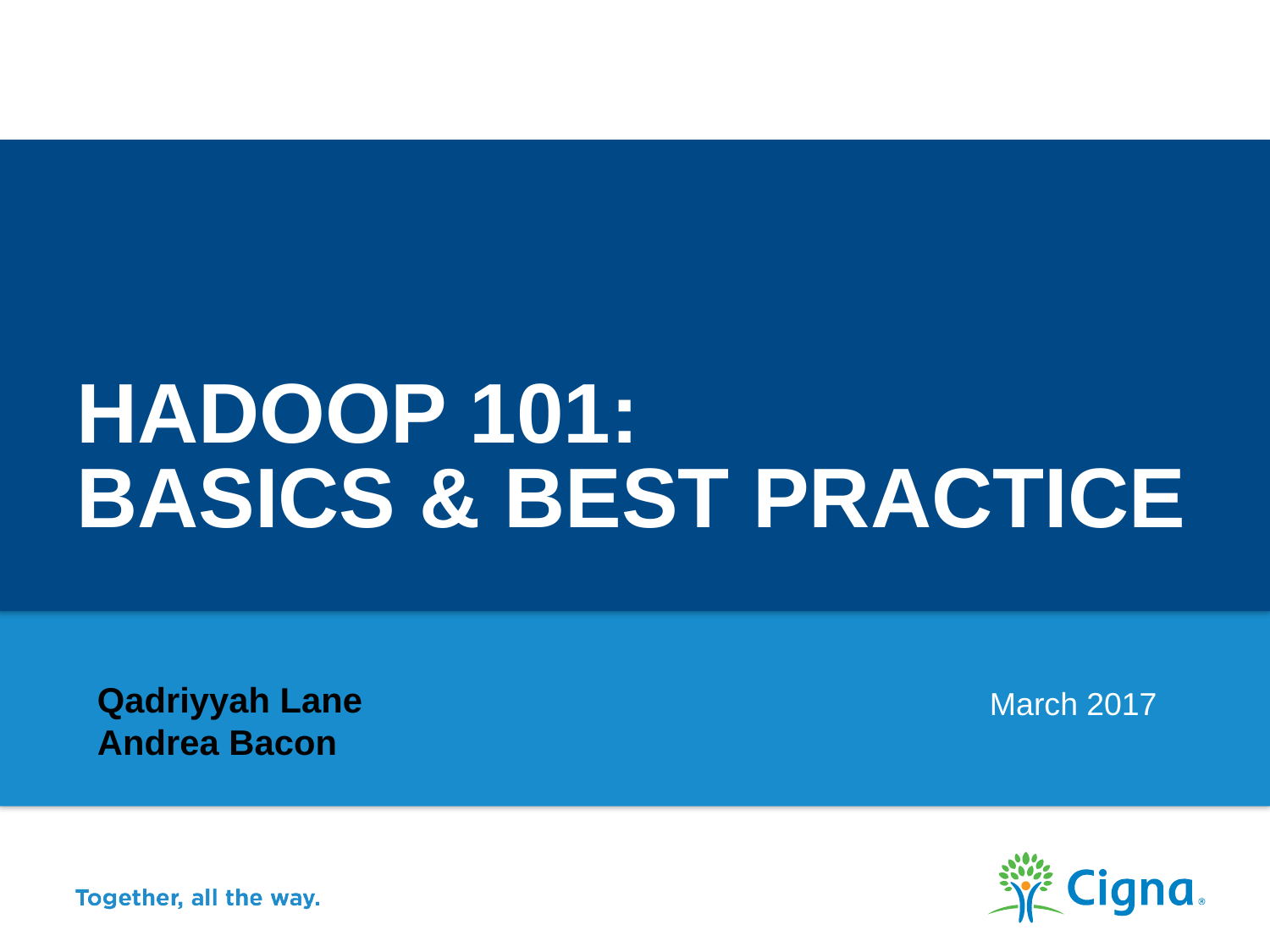

# Hadoop 101: Basics & best practice
March 2017
Qadriyyah Lane
Andrea Bacon